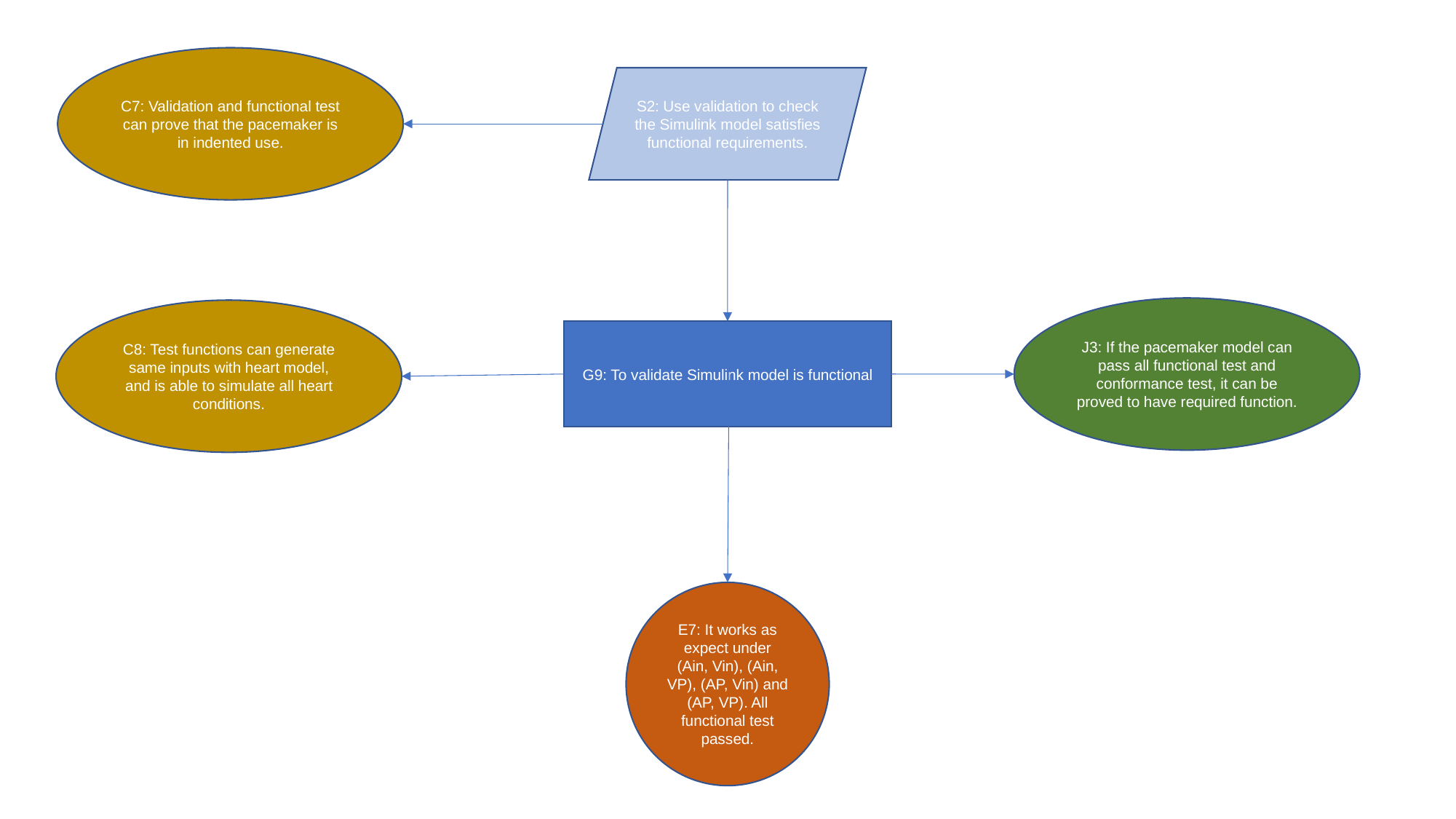

C7: Validation and functional test can prove that the pacemaker is in indented use.
S2: Use validation to check the Simulink model satisfies functional requirements.
J3: If the pacemaker model can pass all functional test and conformance test, it can be proved to have required function.
C8: Test functions can generate same inputs with heart model, and is able to simulate all heart conditions.
G9: To validate Simulink model is functional
E7: It works as expect under (Ain, Vin), (Ain, VP), (AP, Vin) and (AP, VP). All functional test passed.